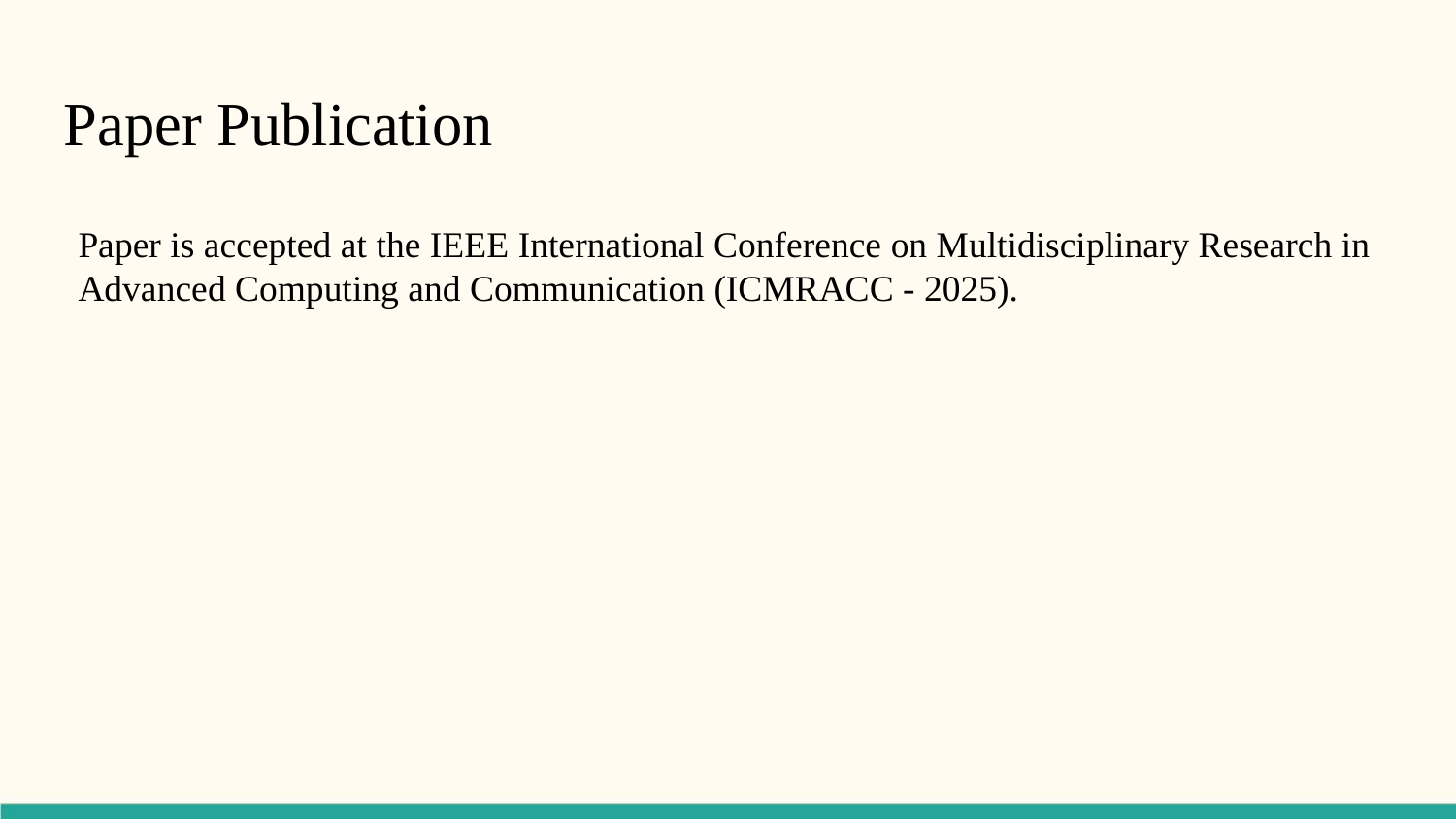

Paper Publication
Paper is accepted at the IEEE International Conference on Multidisciplinary Research in Advanced Computing and Communication (ICMRACC - 2025).